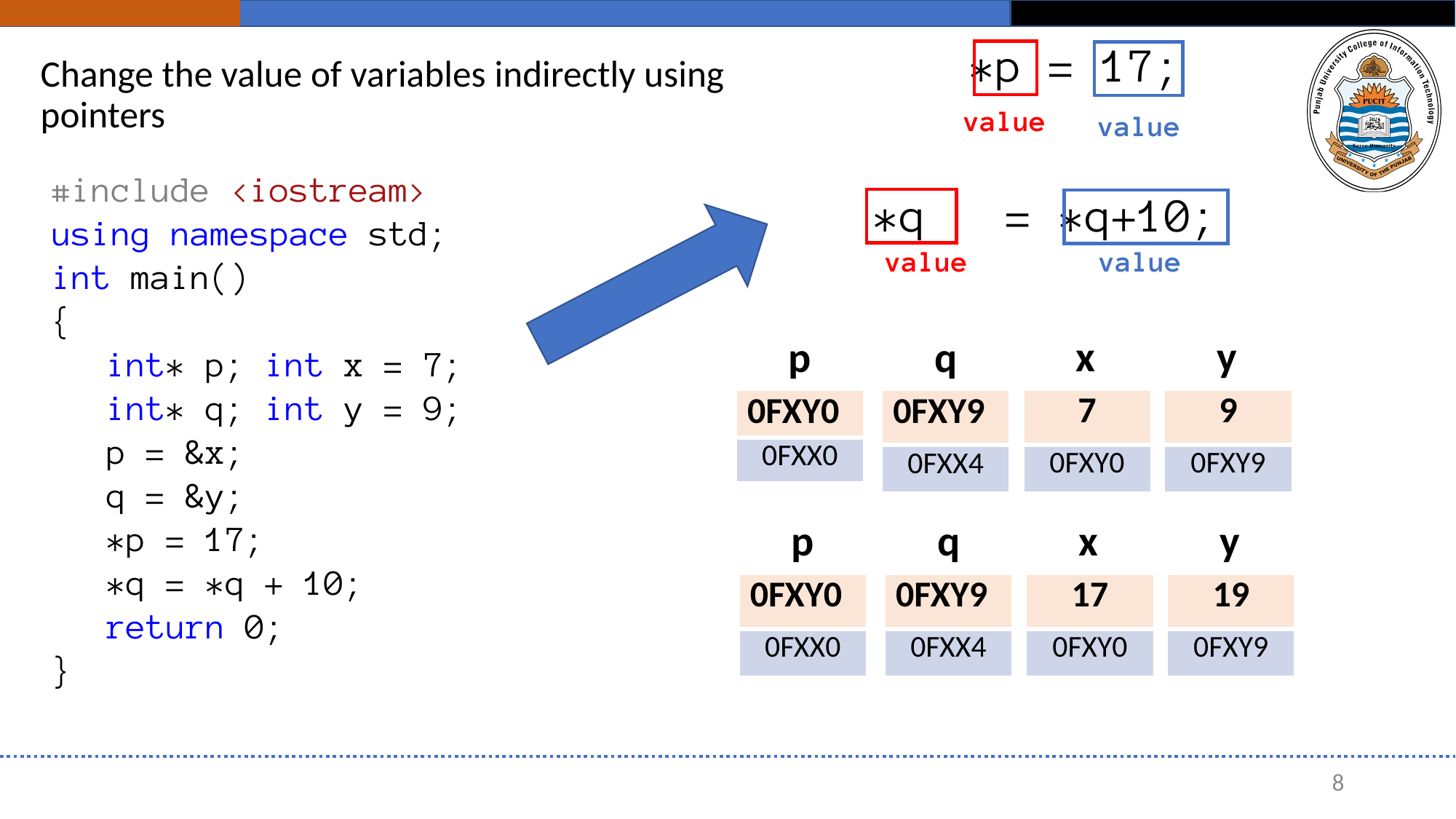

*p = 17;

# Change the value of variables indirectly using pointers
value
value
#include <iostream>
using namespace std;
int main()
{
int* p; int x = 7;
int* q; int y = 9;
p = &x;
q = &y;
*p = 17;
*q = *q + 10;
return 0;
}
*q   = *q+10;

value
value

x
y
p
q
| 7 |
| --- |
| 0FXY0 |
| 9 |
| --- |
| 0FXY9 |
| 0FXY0 |
| --- |
| 0FXX0 |
| 0FXY9 |
| --- |
| 0FXX4 |
x
y
p
q
| 17 |
| --- |
| 0FXY0 |
| 19 |
| --- |
| 0FXY9 |
| 0FXY0 |
| --- |
| 0FXX0 |
| 0FXY9 |
| --- |
| 0FXX4 |
8